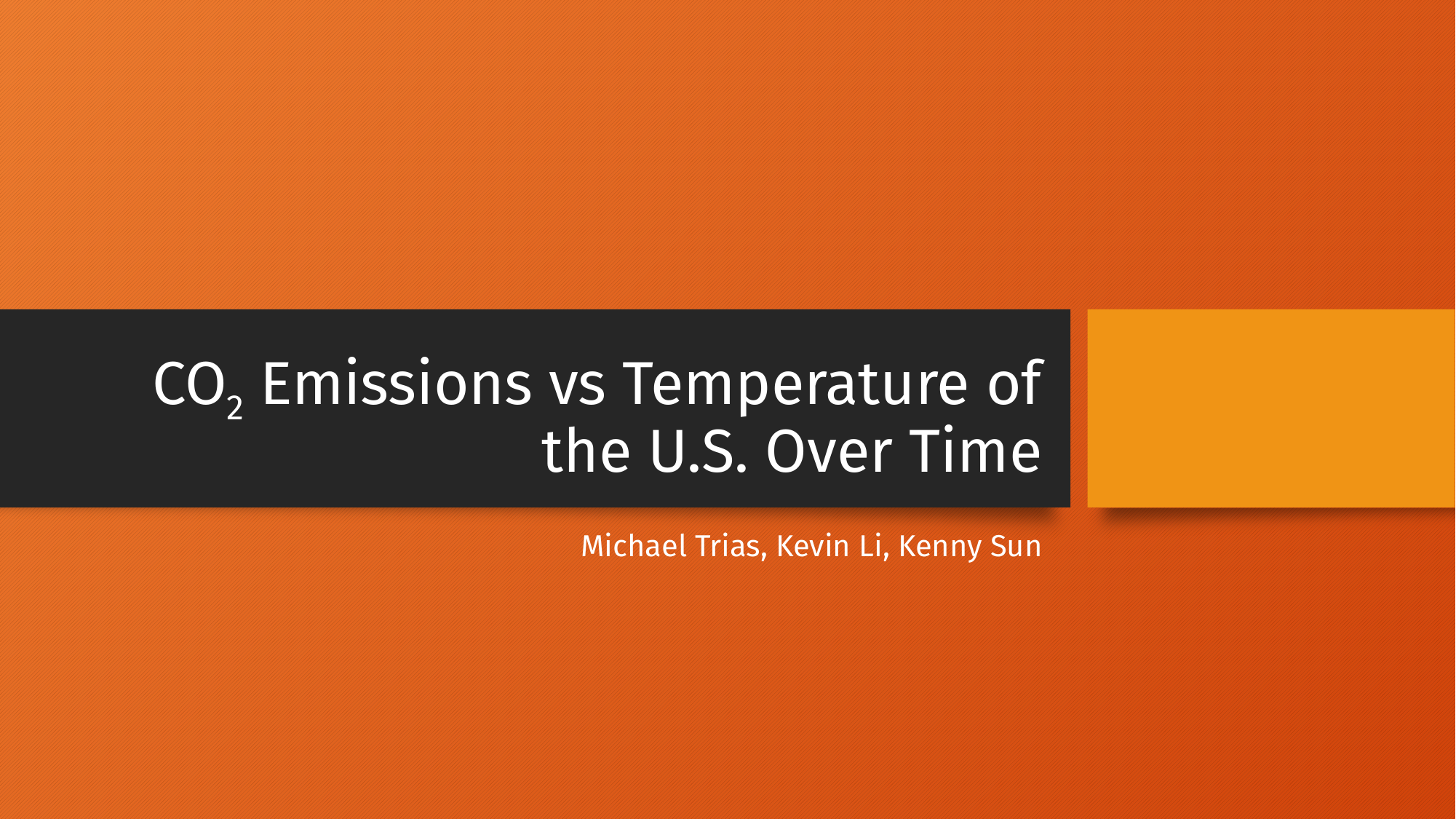

# CO2 Emissions vs Temperature of the U.S. Over Time
Michael Trias, Kevin Li, Kenny Sun